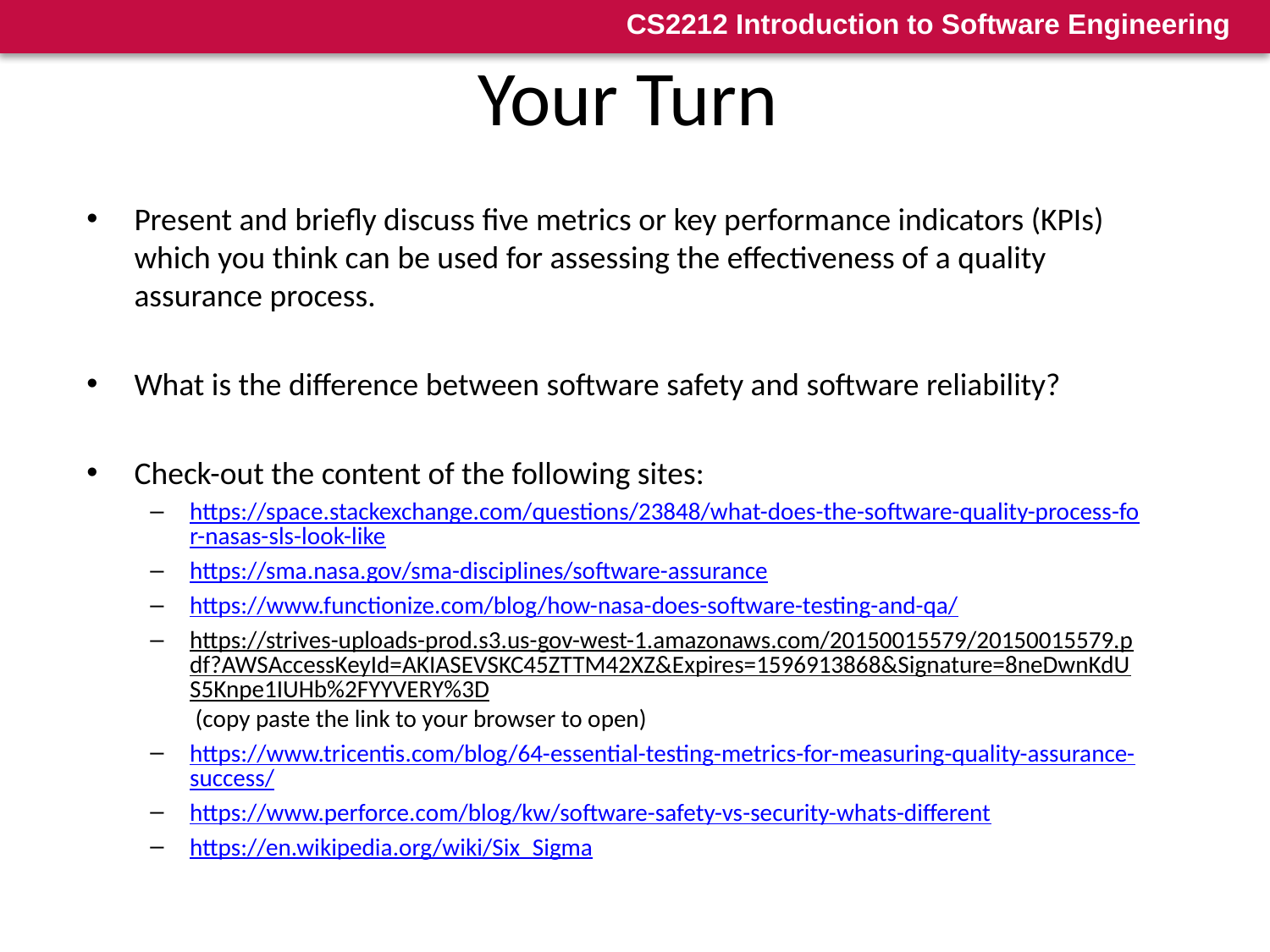

23
# Your Turn

Present and briefly discuss five metrics or key performance indicators (KPIs) which you think can be used for assessing the effectiveness of a quality assurance process.

What is the difference between software safety and software reliability?

Check-out the content of the following sites:
https://space.stackexchange.com/questions/23848/what-does-the-software-quality-process-for-nasas-sls-look-like
https://sma.nasa.gov/sma-disciplines/software-assurance
https://www.functionize.com/blog/how-nasa-does-software-testing-and-qa/
https://strives-uploads-prod.s3.us-gov-west-1.amazonaws.com/20150015579/20150015579.pdf?AWSAccessKeyId=AKIASEVSKC45ZTTM42XZ&Expires=1596913868&Signature=8neDwnKdUS5Knpe1IUHb%2FYYVERY%3D (copy paste the link to your browser to open)
https://www.tricentis.com/blog/64-essential-testing-metrics-for-measuring-quality-assurance-success/
https://www.perforce.com/blog/kw/software-safety-vs-security-whats-different
https://en.wikipedia.org/wiki/Six_Sigma